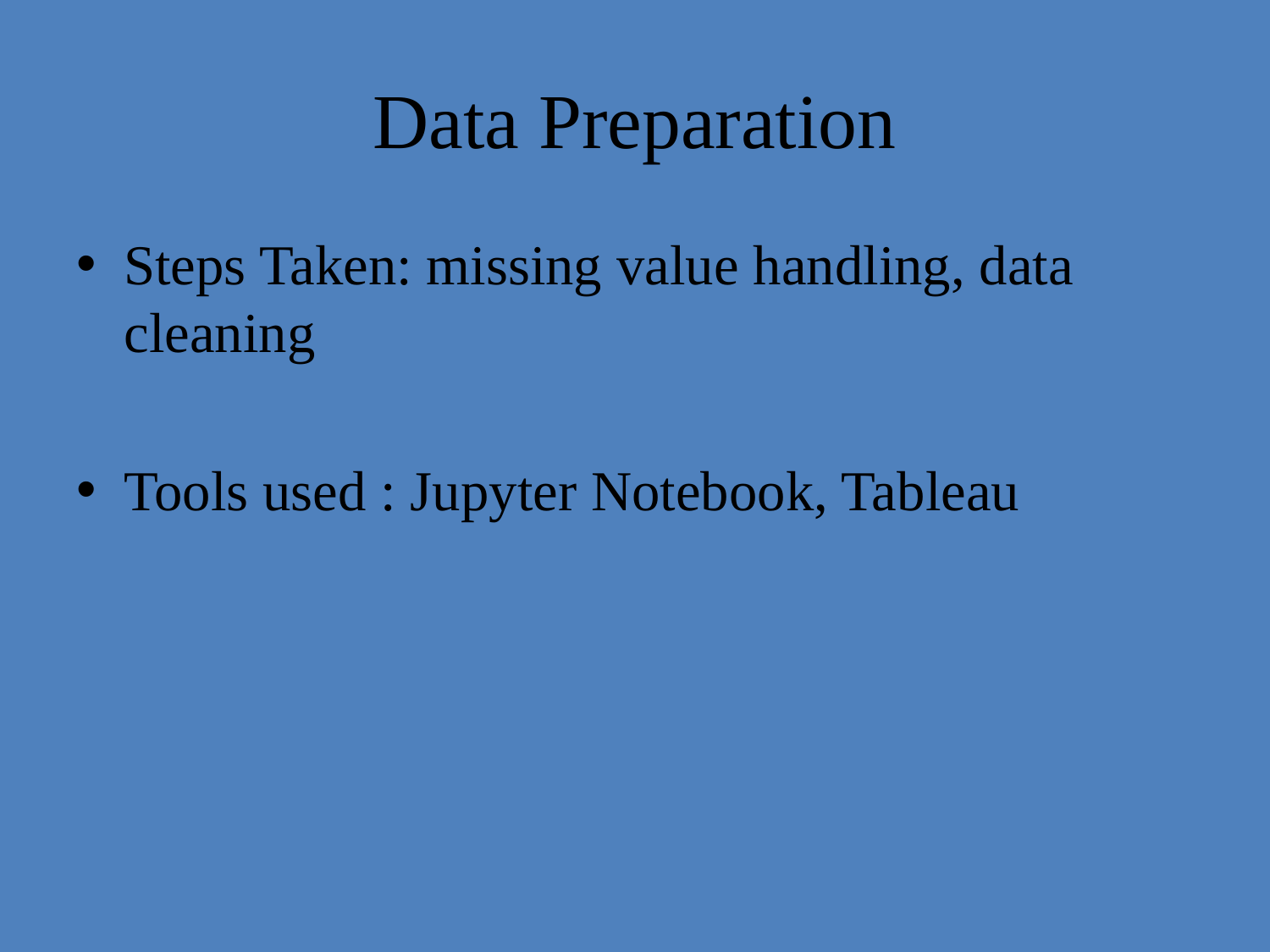

# Data Preparation
Steps Taken: missing value handling, data cleaning

Tools used : Jupyter Notebook, Tableau